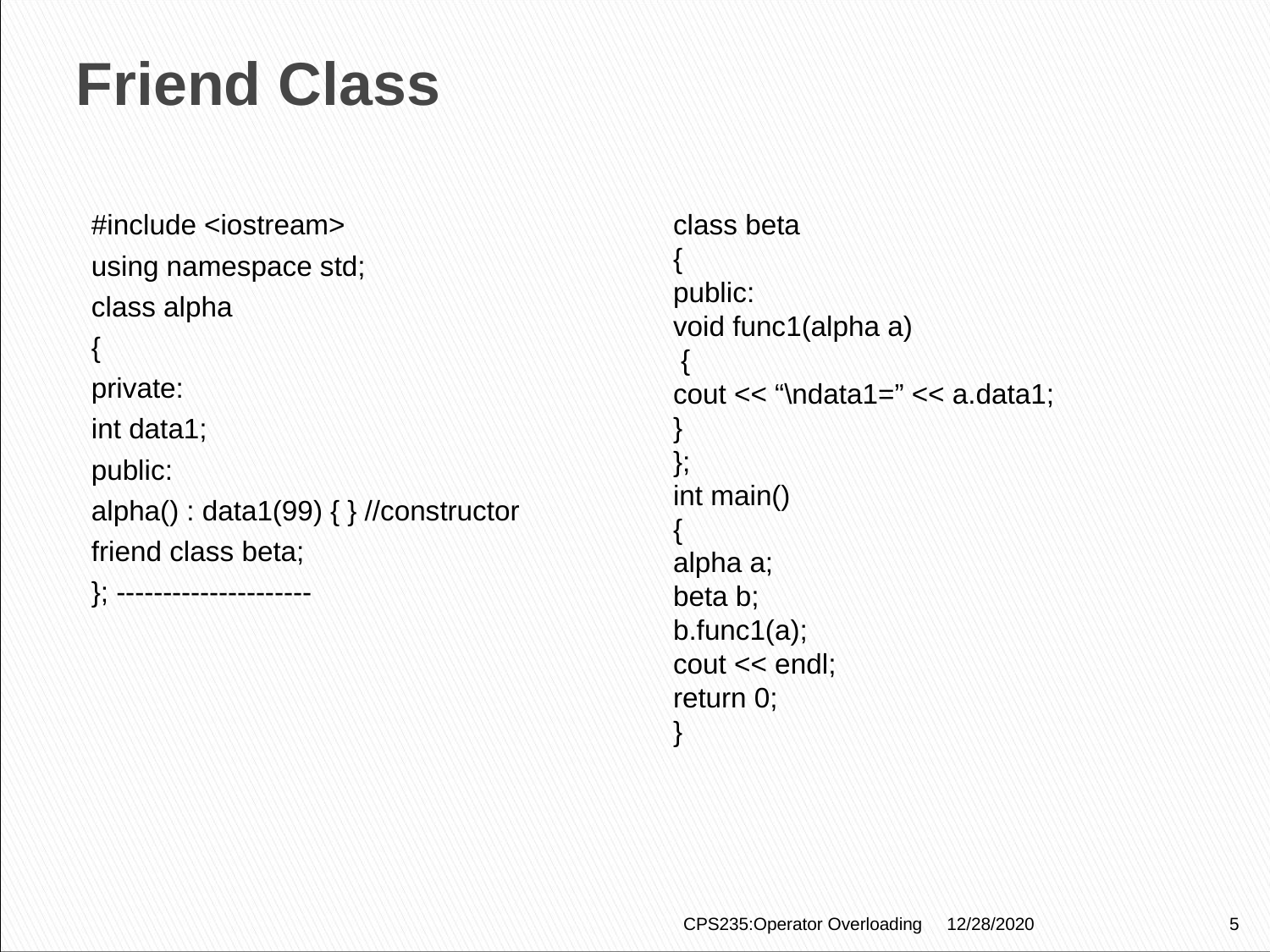

# Friend Class
#include <iostream>
using namespace std;
class alpha
{
private:
int data1;
public:
alpha() : data1(99) { } //constructor
friend class beta;
}; ---------------------
class beta
{
public:
void func1(alpha a)
 {
cout << “\ndata1=” << a.data1;
}
};
int main()
{
alpha a;
beta b;
b.func1(a);
cout << endl;
return 0;
}

CPS235:Operator Overloading
12/28/2020
5